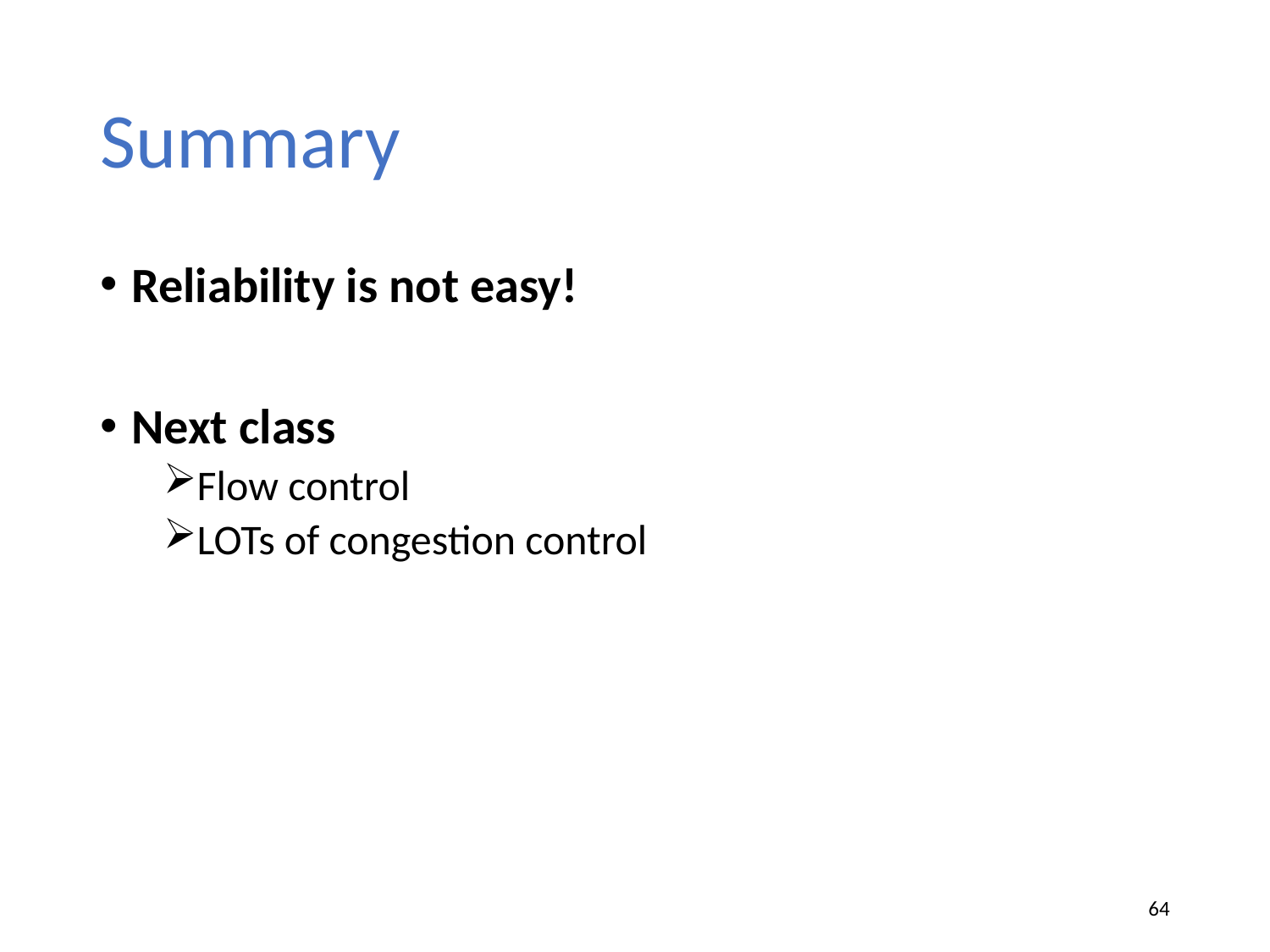

# Summary
Reliability is not easy!

Next class
Flow control
LOTs of congestion control
64